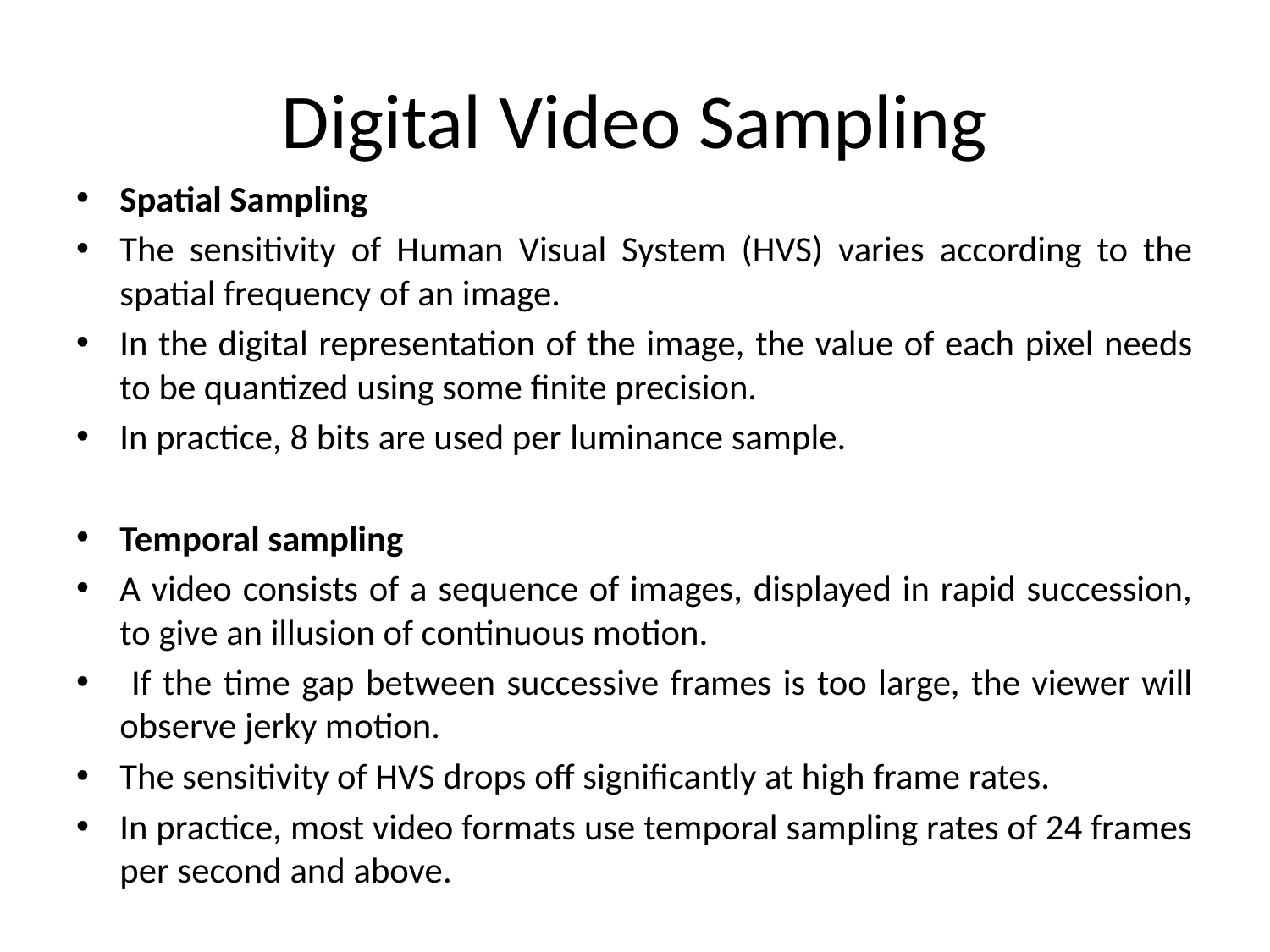

# Digital Video Sampling
Spatial Sampling
The sensitivity of Human Visual System (HVS) varies according to the spatial frequency of an image.
In the digital representation of the image, the value of each pixel needs to be quantized using some finite precision.
In practice, 8 bits are used per luminance sample.

Temporal sampling
A video consists of a sequence of images, displayed in rapid succession, to give an illusion of continuous motion.
 If the time gap between successive frames is too large, the viewer will observe jerky motion.
The sensitivity of HVS drops off significantly at high frame rates.
In practice, most video formats use temporal sampling rates of 24 frames per second and above.